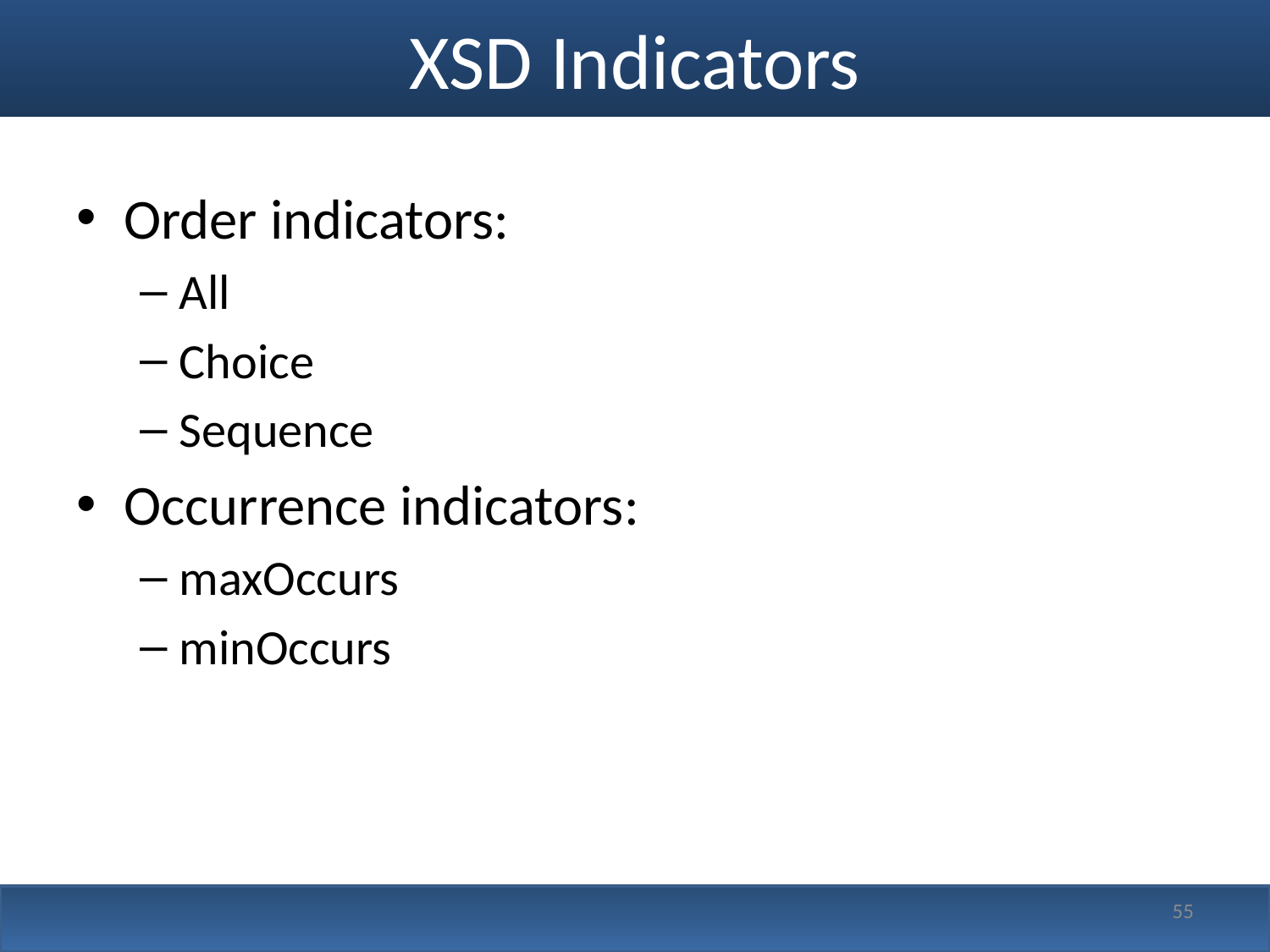

# XSD Indicators
Order indicators:
All
Choice
Sequence
Occurrence indicators:
maxOccurs
minOccurs

55